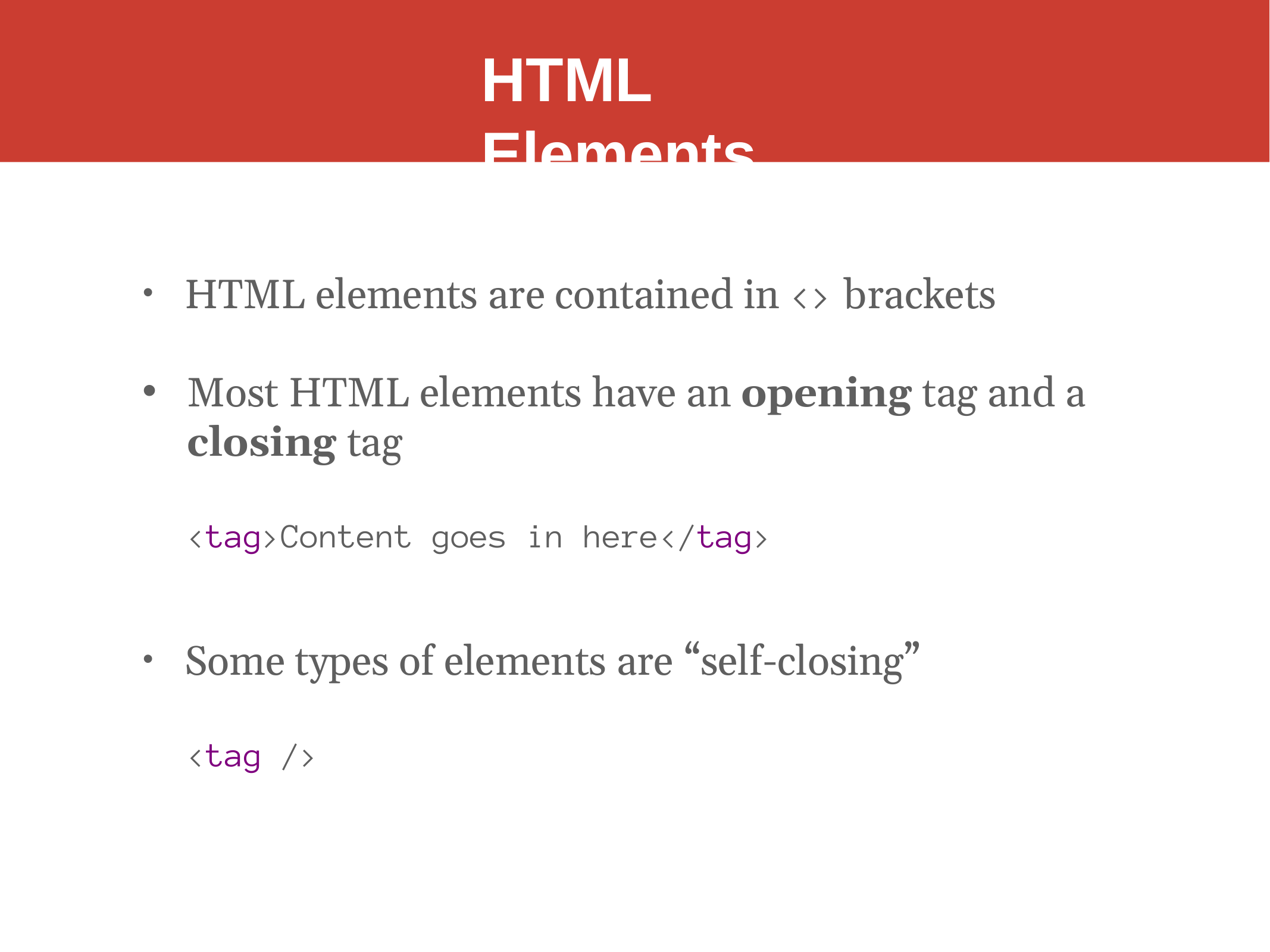

# HTML Elements
HTML elements are contained in <> brackets

Most HTML elements have an opening tag and a closing tag

<tag>Content goes in here</tag>

Some types of elements are “self-closing”

<tag />